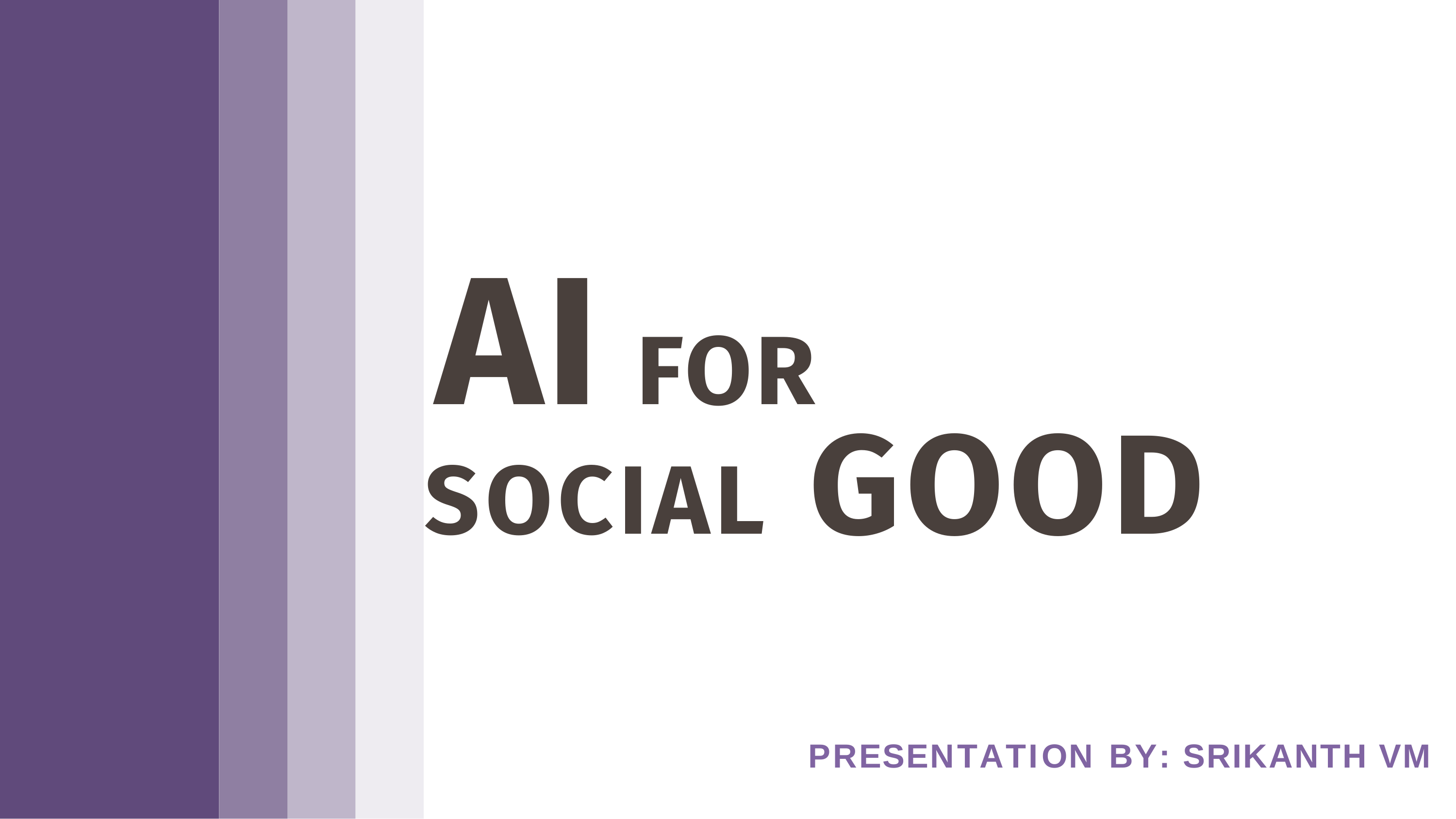

# AI FOR
SOCIAL GOOD
PRESENTATION	BY:	SRIKANTH VM